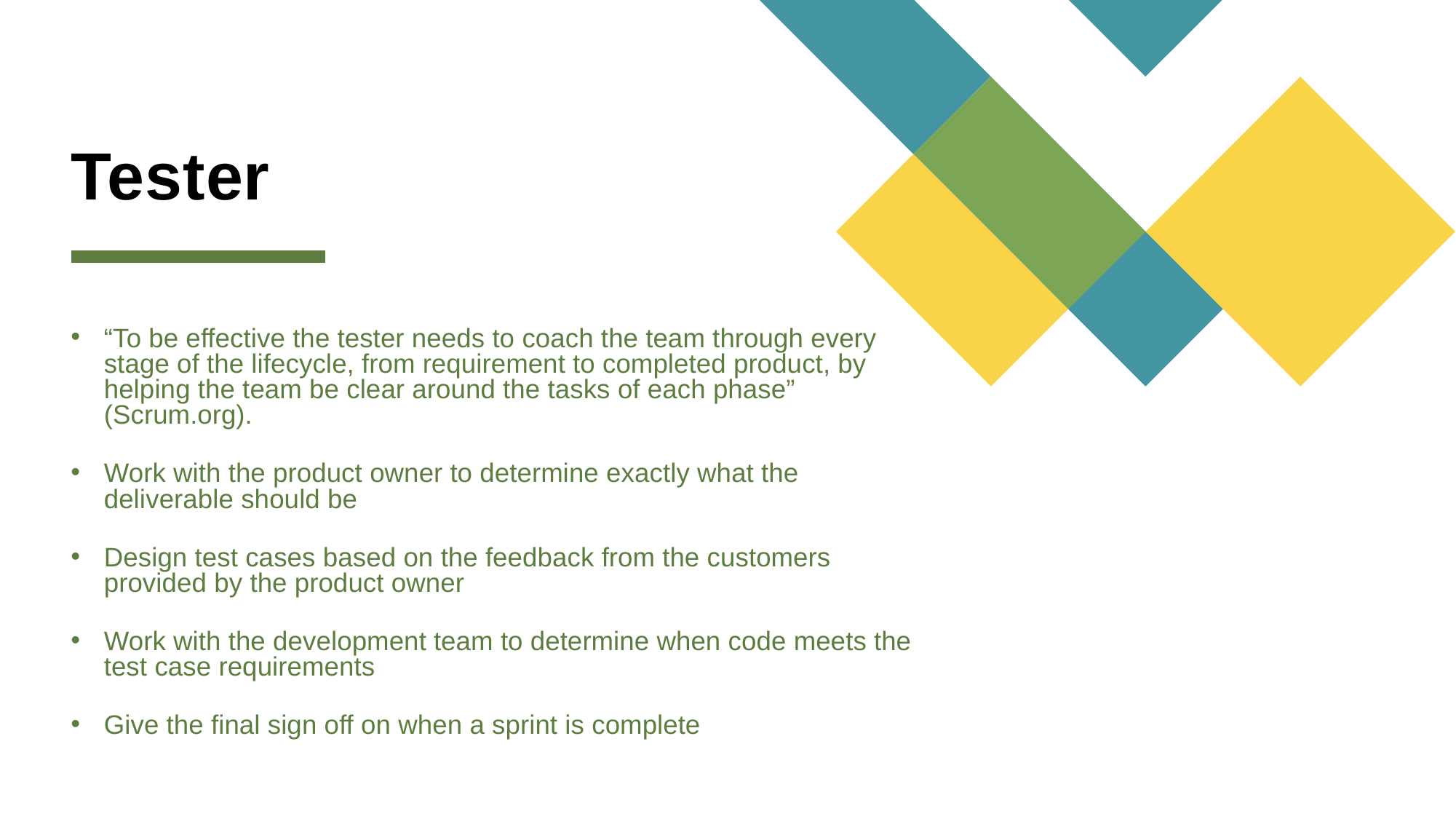

# Tester
“To be effective the tester needs to coach the team through every stage of the lifecycle, from requirement to completed product, by helping the team be clear around the tasks of each phase” (Scrum.org).
Work with the product owner to determine exactly what the deliverable should be
Design test cases based on the feedback from the customers provided by the product owner
Work with the development team to determine when code meets the test case requirements
Give the final sign off on when a sprint is complete